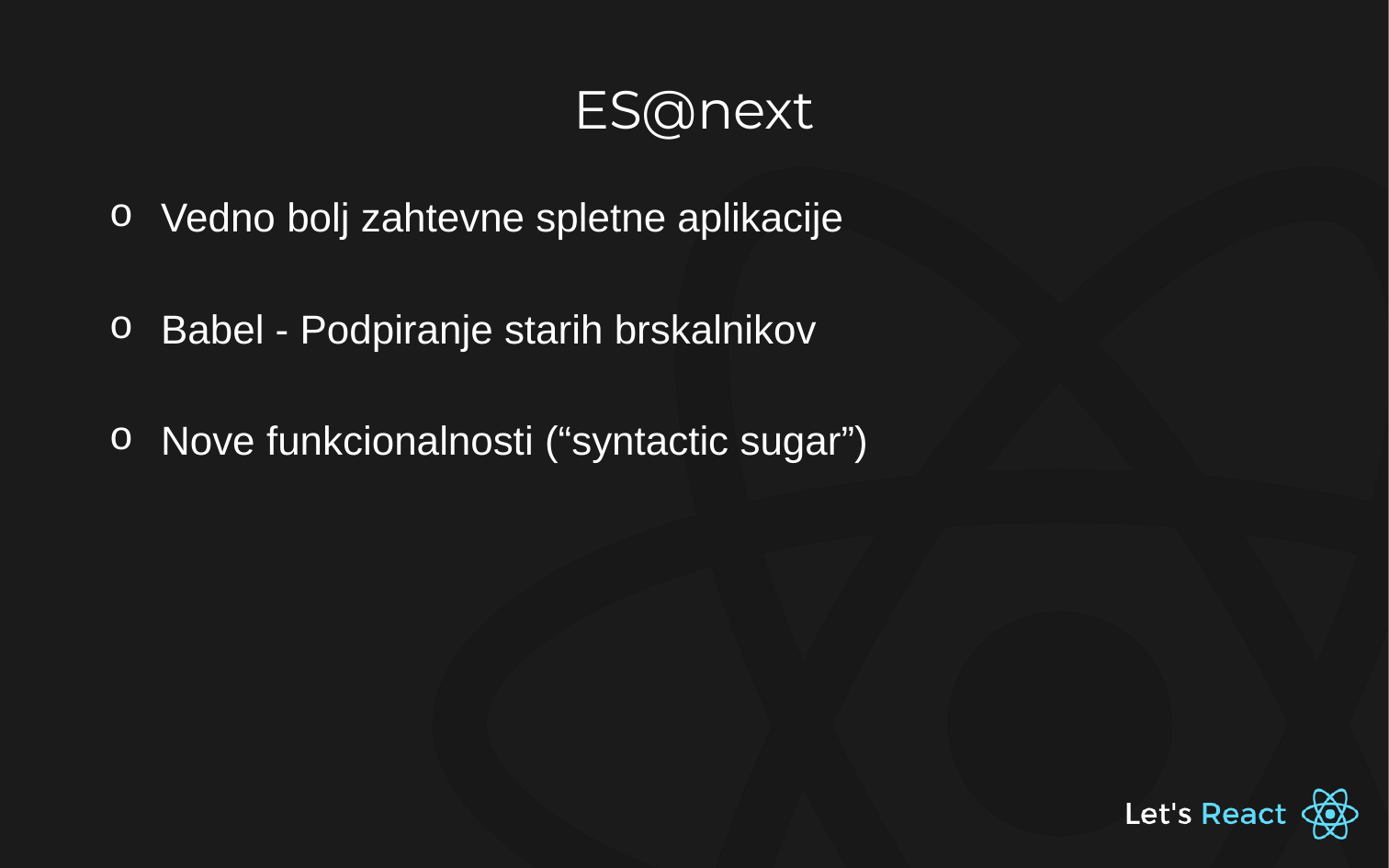

# ES@next
Vedno bolj zahtevne spletne aplikacije
Babel - Podpiranje starih brskalnikov
Nove funkcionalnosti (“syntactic sugar”)